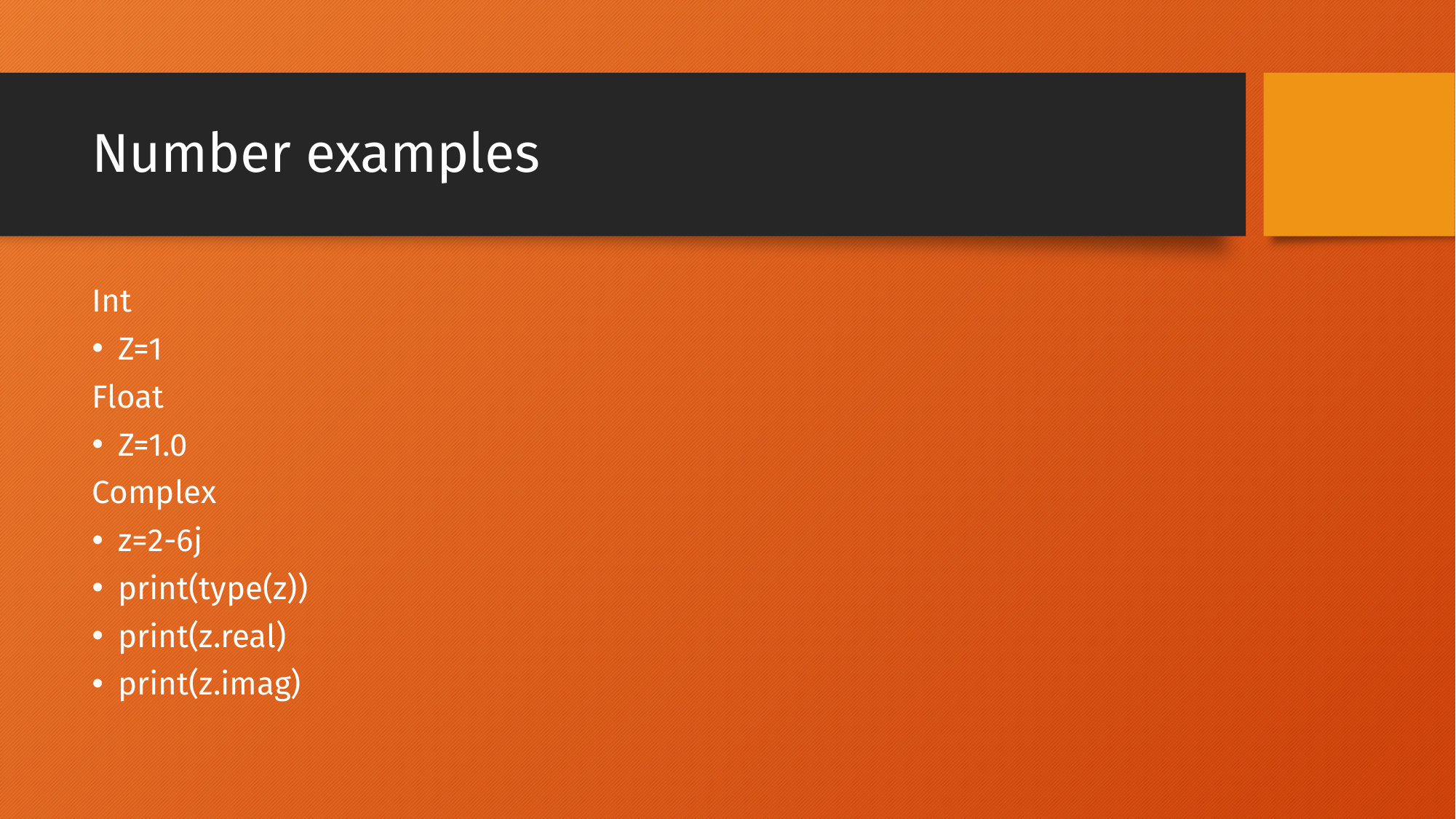

# Number examples
Int
Z=1
Float
Z=1.0
Complex
z=2-6j
print(type(z))
print(z.real)
print(z.imag)